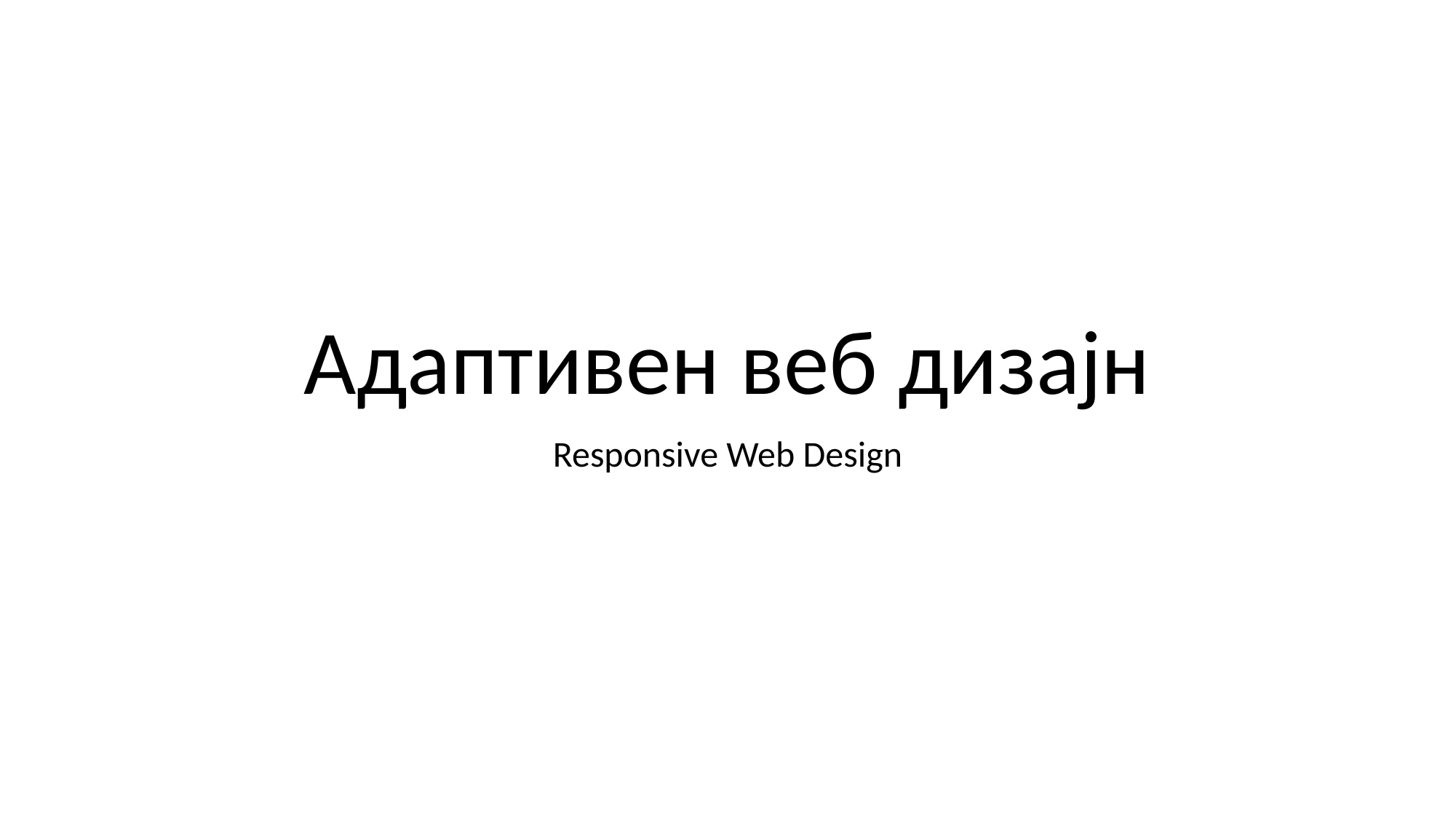

# Адаптивен веб дизајн
Responsive Web Design